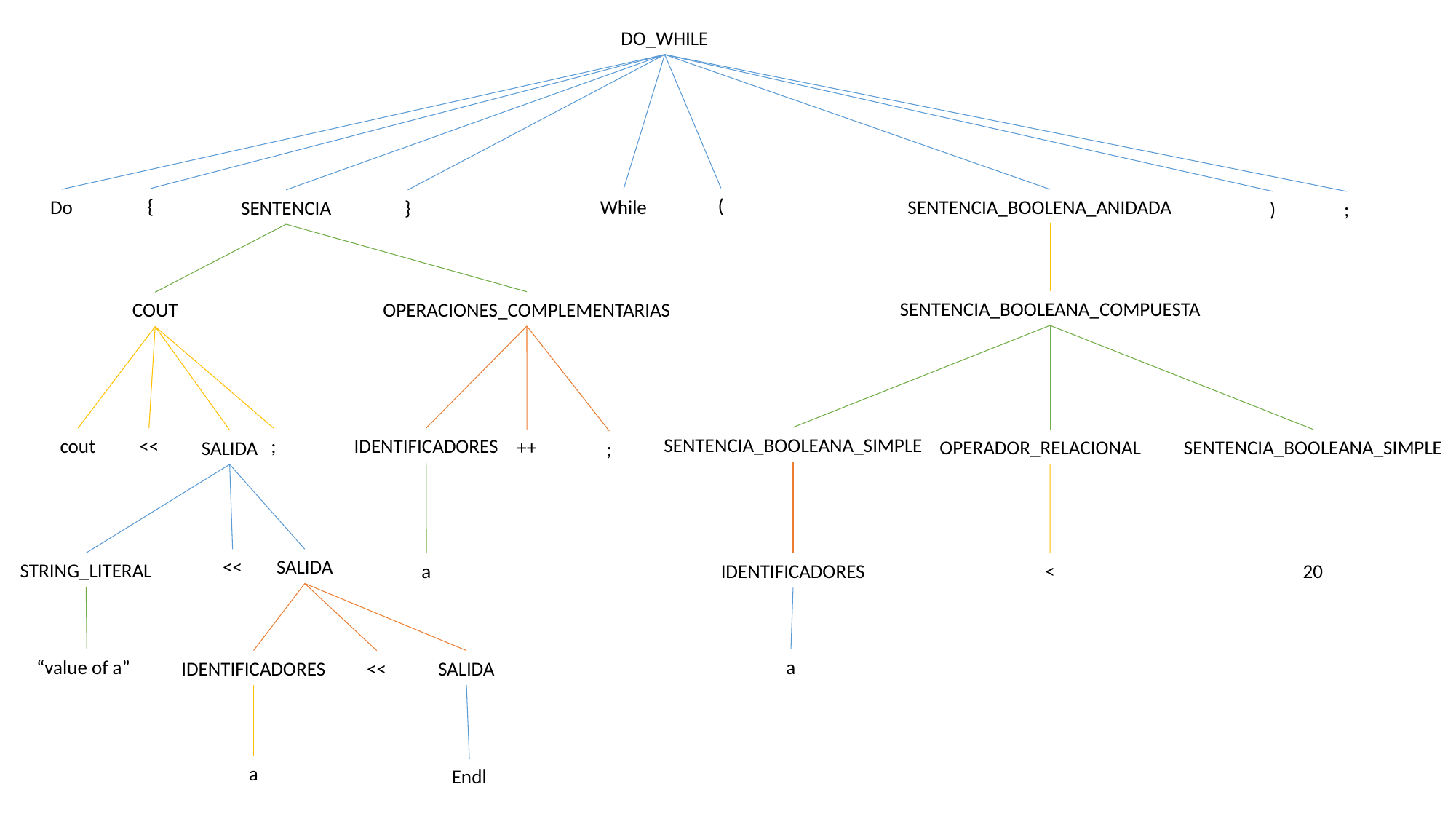

DO_WHILE
(
{
Do
While
SENTENCIA_BOOLENA_ANIDADA
SENTENCIA
}
)
;
SENTENCIA_BOOLEANA_COMPUESTA
OPERACIONES_COMPLEMENTARIAS
COUT
SENTENCIA_BOOLEANA_SIMPLE
IDENTIFICADORES
;
cout
<<
OPERADOR_RELACIONAL
SENTENCIA_BOOLEANA_SIMPLE
++
SALIDA
;
SALIDA
<<
STRING_LITERAL
a
IDENTIFICADORES
<
20
“value of a”
a
IDENTIFICADORES
SALIDA
<<
a
Endl